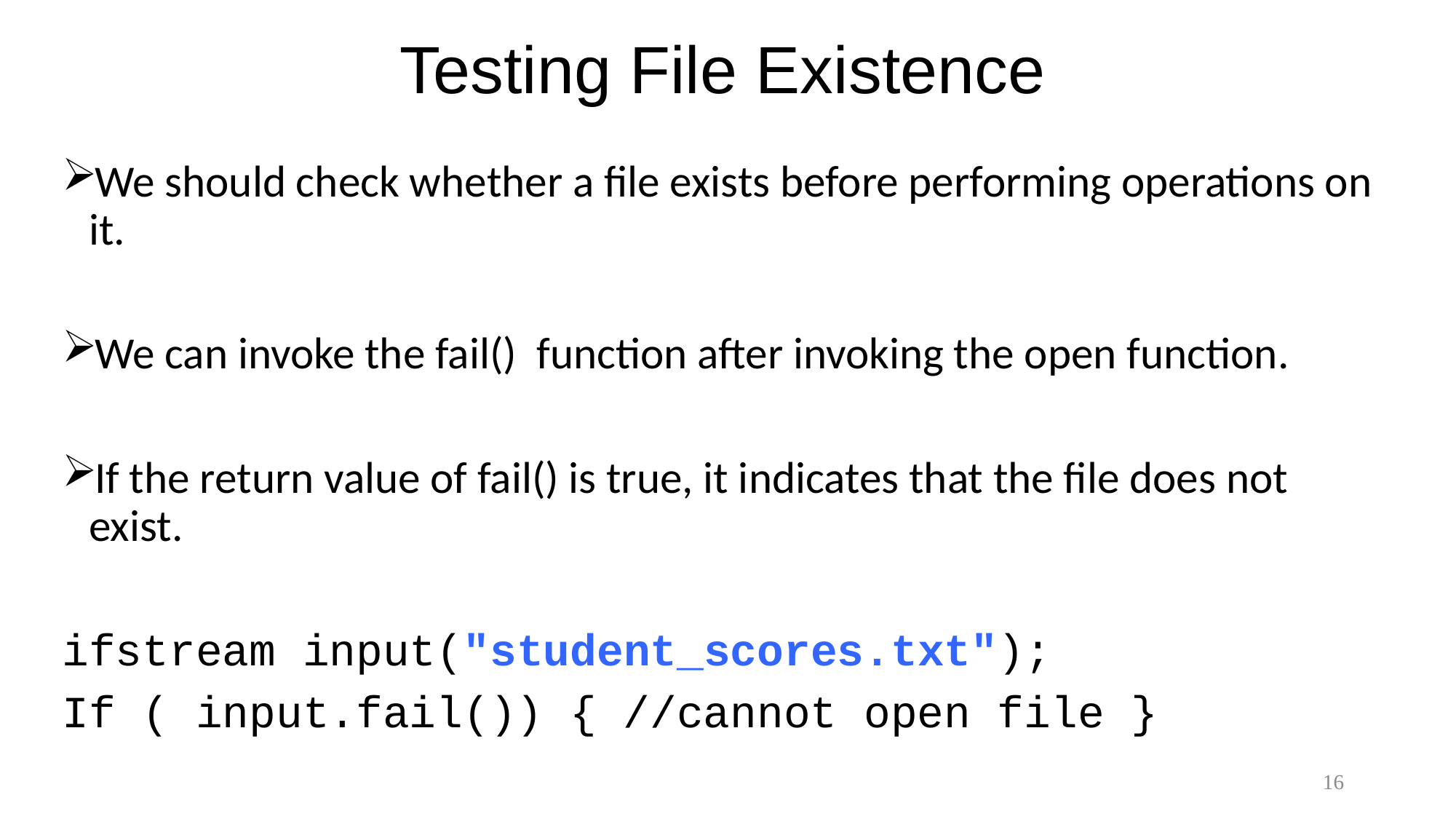

# Testing File Existence
We should check whether a file exists before performing operations on it.

We can invoke the fail()  function after invoking the open function.

If the return value of fail() is true, it indicates that the file does not exist.

ifstream input("student_scores.txt");
If ( input.fail()) { //cannot open file }
16